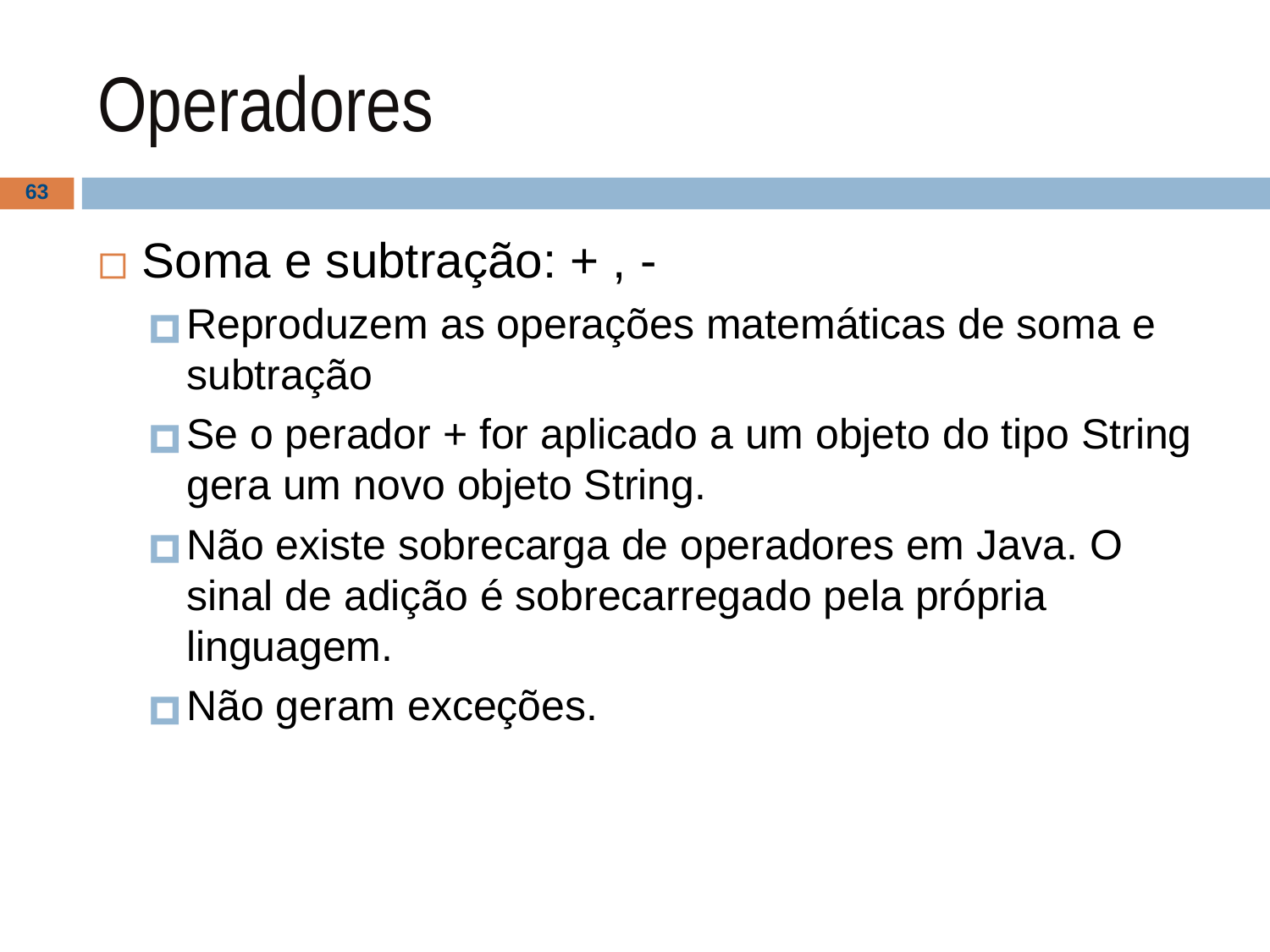

# Operadores
63
Soma e subtração: + , -
Reproduzem as operações matemáticas de soma e subtração
Se o perador + for aplicado a um objeto do tipo String gera um novo objeto String.
Não existe sobrecarga de operadores em Java. O sinal de adição é sobrecarregado pela própria linguagem.
Não geram exceções.